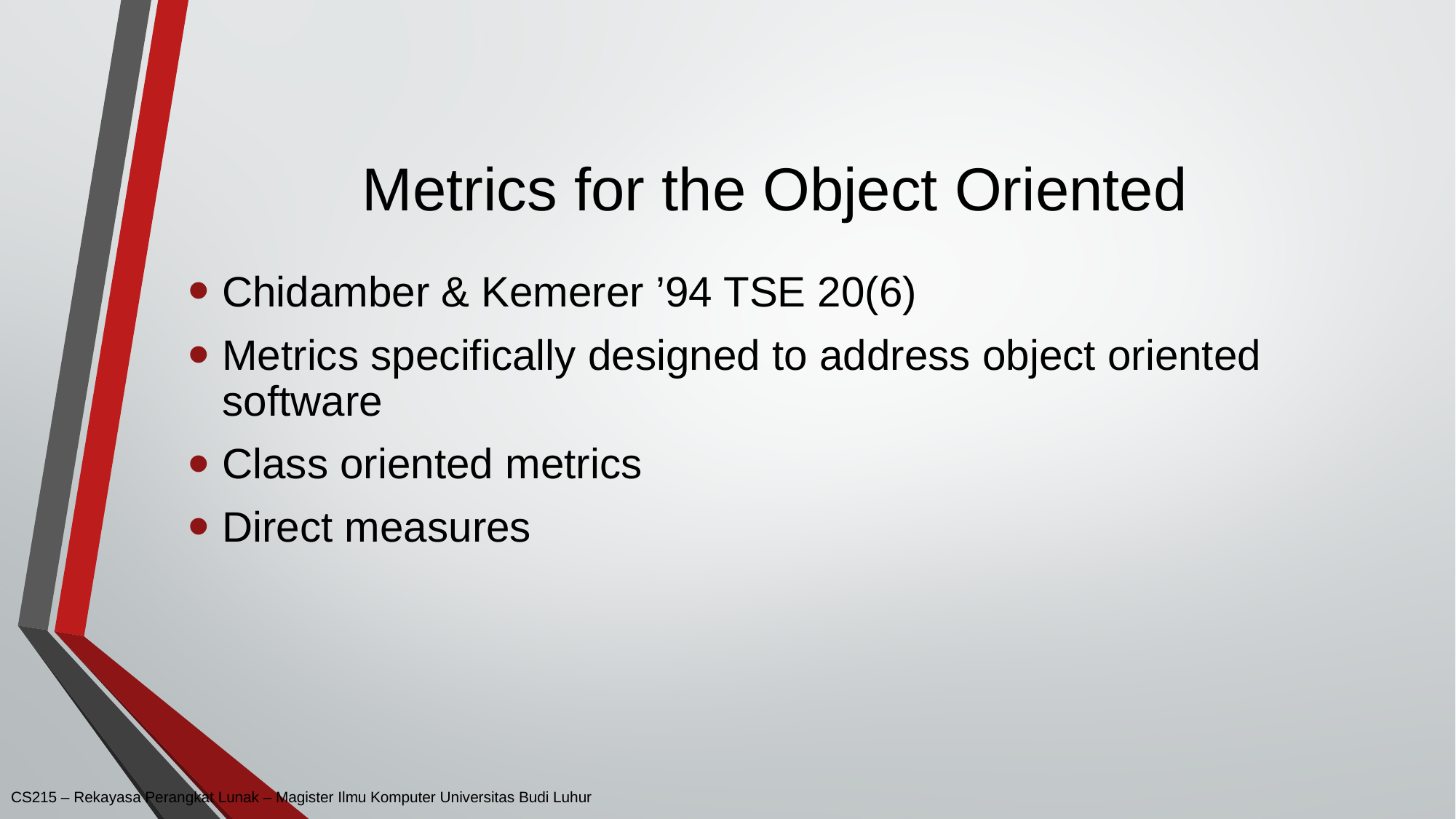

# Metrics for the Object Oriented
Chidamber & Kemerer ’94 TSE 20(6)
Metrics specifically designed to address object oriented software
Class oriented metrics
Direct measures
CS215 – Rekayasa Perangkat Lunak – Magister Ilmu Komputer Universitas Budi Luhur